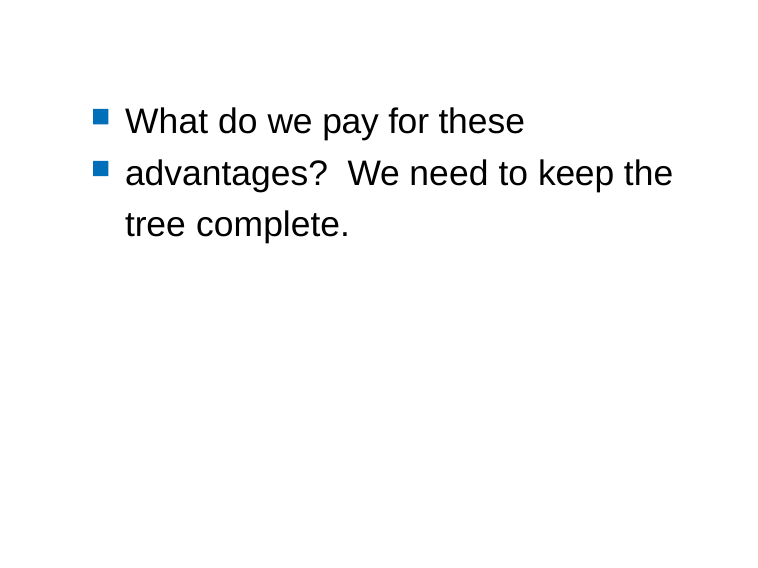

What do we pay for these advantages?  We need to keep the tree complete.